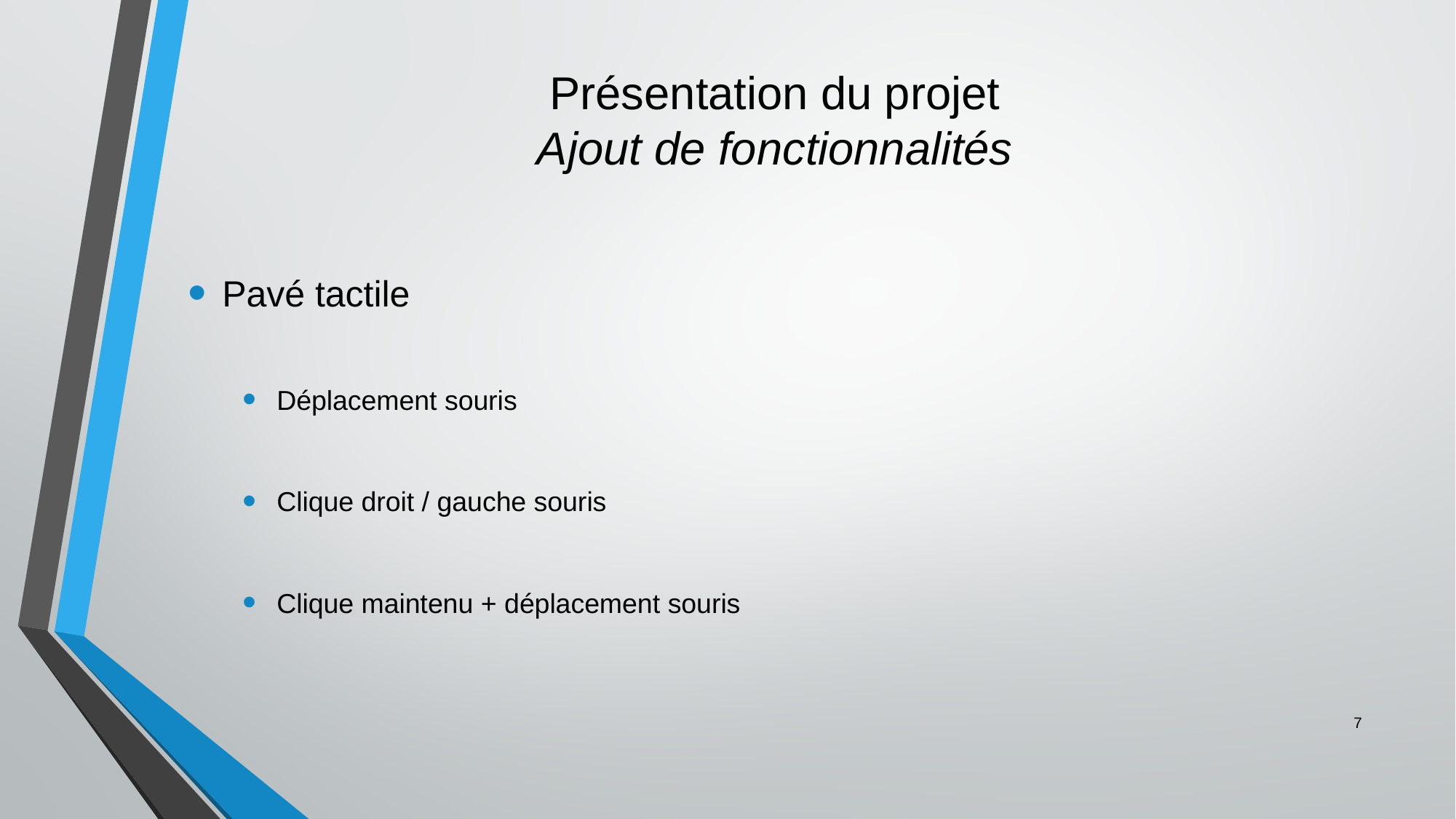

# Présentation du projet Ajout de fonctionnalités

Pavé tactile

Déplacement souris

Clique droit / gauche souris

Clique maintenu + déplacement souris

7